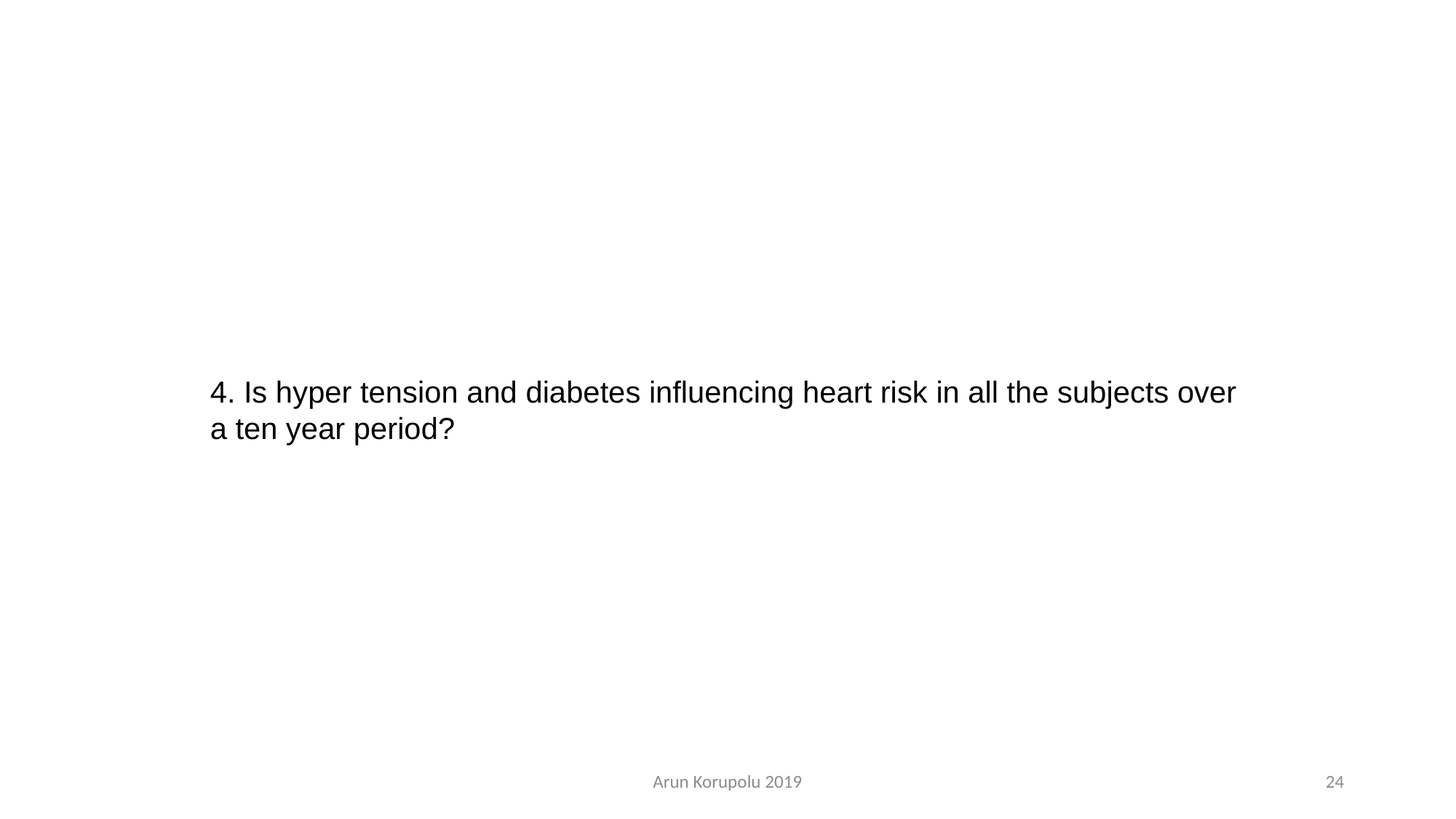

4. Is hyper tension and diabetes influencing heart risk in all the subjects over a ten year period?

Arun Korupolu 2019
24